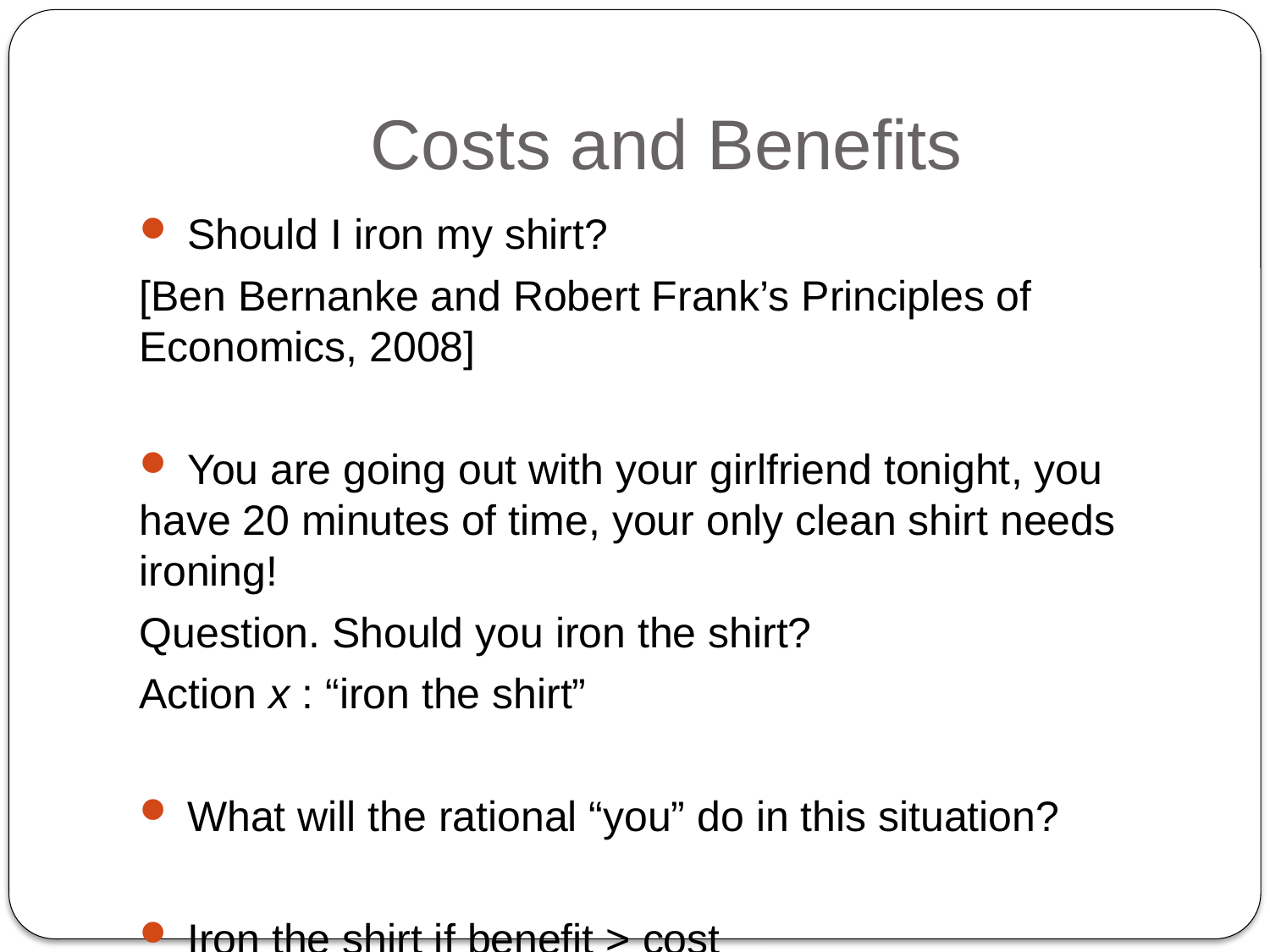

# Costs and Benefits
 Should I iron my shirt?
[Ben Bernanke and Robert Frank’s Principles of Economics, 2008]

 You are going out with your girlfriend tonight, you have 20 minutes of time, your only clean shirt needs ironing!
Question. Should you iron the shirt?
Action x : “iron the shirt”

 What will the rational “you” do in this situation?

 Iron the shirt if benefit > cost